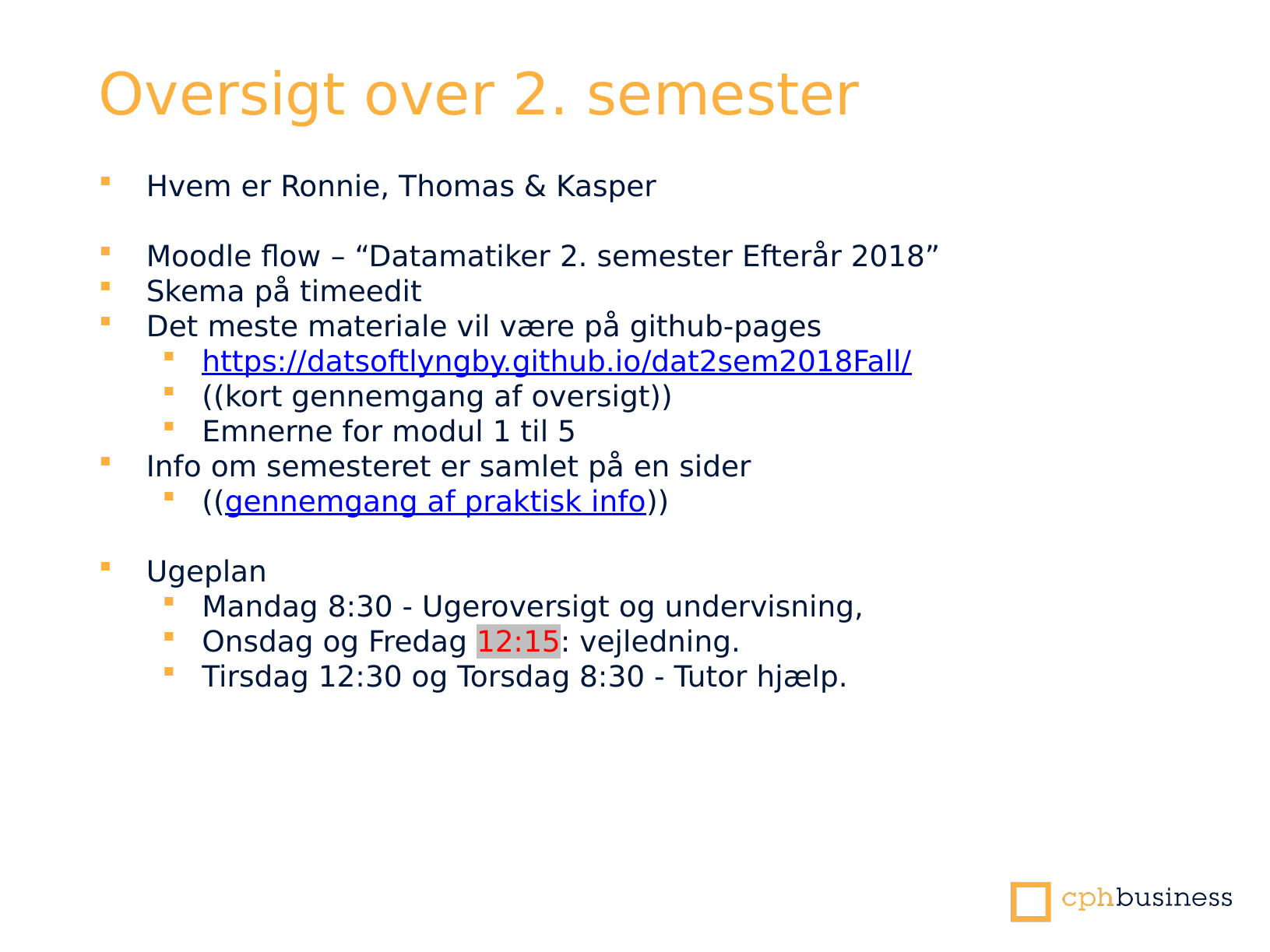

# Oversigt over 2. semester
Hvem er Ronnie, Thomas & Kasper

Moodle flow – “Datamatiker 2. semester Efterår 2018”
Skema på timeedit
Det meste materiale vil være på github-pages
https://datsoftlyngby.github.io/dat2sem2018Fall/
((kort gennemgang af oversigt))
Emnerne for modul 1 til 5
Info om semesteret er samlet på en sider
((gennemgang af praktisk info))

Ugeplan
Mandag 8:30 - Ugeroversigt og undervisning,
Onsdag og Fredag 12:15: vejledning.
Tirsdag 12:30 og Torsdag 8:30 - Tutor hjælp.